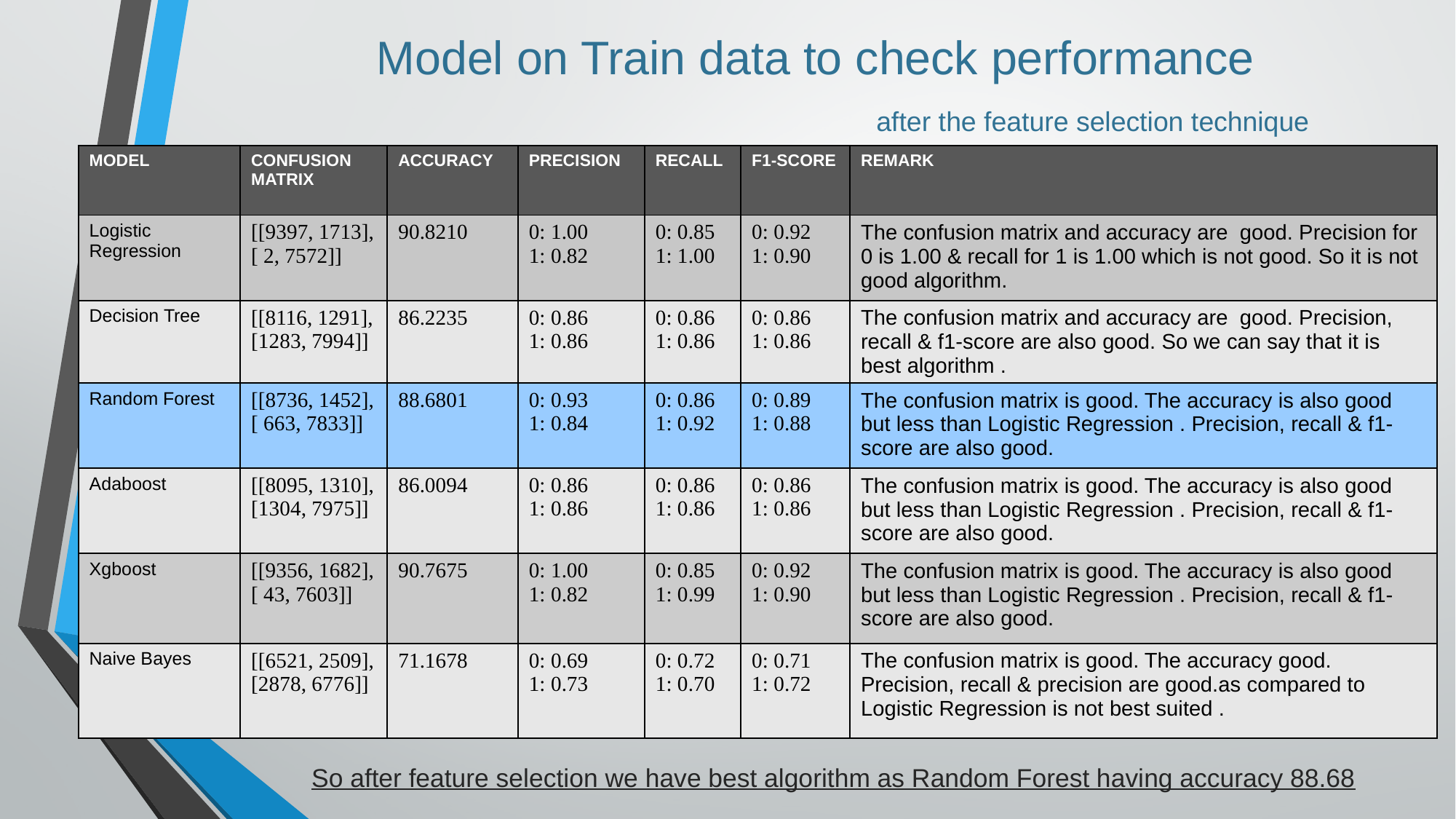

# Model on Train data to check performance after the feature selection technique
| MODEL | CONFUSION MATRIX | ACCURACY | PRECISION | RECALL | F1-SCORE | REMARK |
| --- | --- | --- | --- | --- | --- | --- |
| Logistic Regression | [[9397, 1713], [ 2, 7572]] | 90.8210 | 0: 1.00 1: 0.82 | 0: 0.85 1: 1.00 | 0: 0.92 1: 0.90 | The confusion matrix and accuracy are good. Precision for 0 is 1.00 & recall for 1 is 1.00 which is not good. So it is not good algorithm. |
| Decision Tree | [[8116, 1291], [1283, 7994]] | 86.2235 | 0: 0.86 1: 0.86 | 0: 0.86 1: 0.86 | 0: 0.86 1: 0.86 | The confusion matrix and accuracy are good. Precision, recall & f1-score are also good. So we can say that it is best algorithm . |
| Random Forest | [[8736, 1452], [ 663, 7833]] | 88.6801 | 0: 0.93 1: 0.84 | 0: 0.86 1: 0.92 | 0: 0.89 1: 0.88 | The confusion matrix is good. The accuracy is also good but less than Logistic Regression . Precision, recall & f1-score are also good. |
| Adaboost | [[8095, 1310], [1304, 7975]] | 86.0094 | 0: 0.86 1: 0.86 | 0: 0.86 1: 0.86 | 0: 0.86 1: 0.86 | The confusion matrix is good. The accuracy is also good but less than Logistic Regression . Precision, recall & f1-score are also good. |
| Xgboost | [[9356, 1682], [ 43, 7603]] | 90.7675 | 0: 1.00 1: 0.82 | 0: 0.85 1: 0.99 | 0: 0.92 1: 0.90 | The confusion matrix is good. The accuracy is also good but less than Logistic Regression . Precision, recall & f1-score are also good. |
| Naive Bayes | [[6521, 2509], [2878, 6776]] | 71.1678 | 0: 0.69 1: 0.73 | 0: 0.72 1: 0.70 | 0: 0.71 1: 0.72 | The confusion matrix is good. The accuracy good. Precision, recall & precision are good.as compared to Logistic Regression is not best suited . |
So after feature selection we have best algorithm as Random Forest having accuracy 88.68